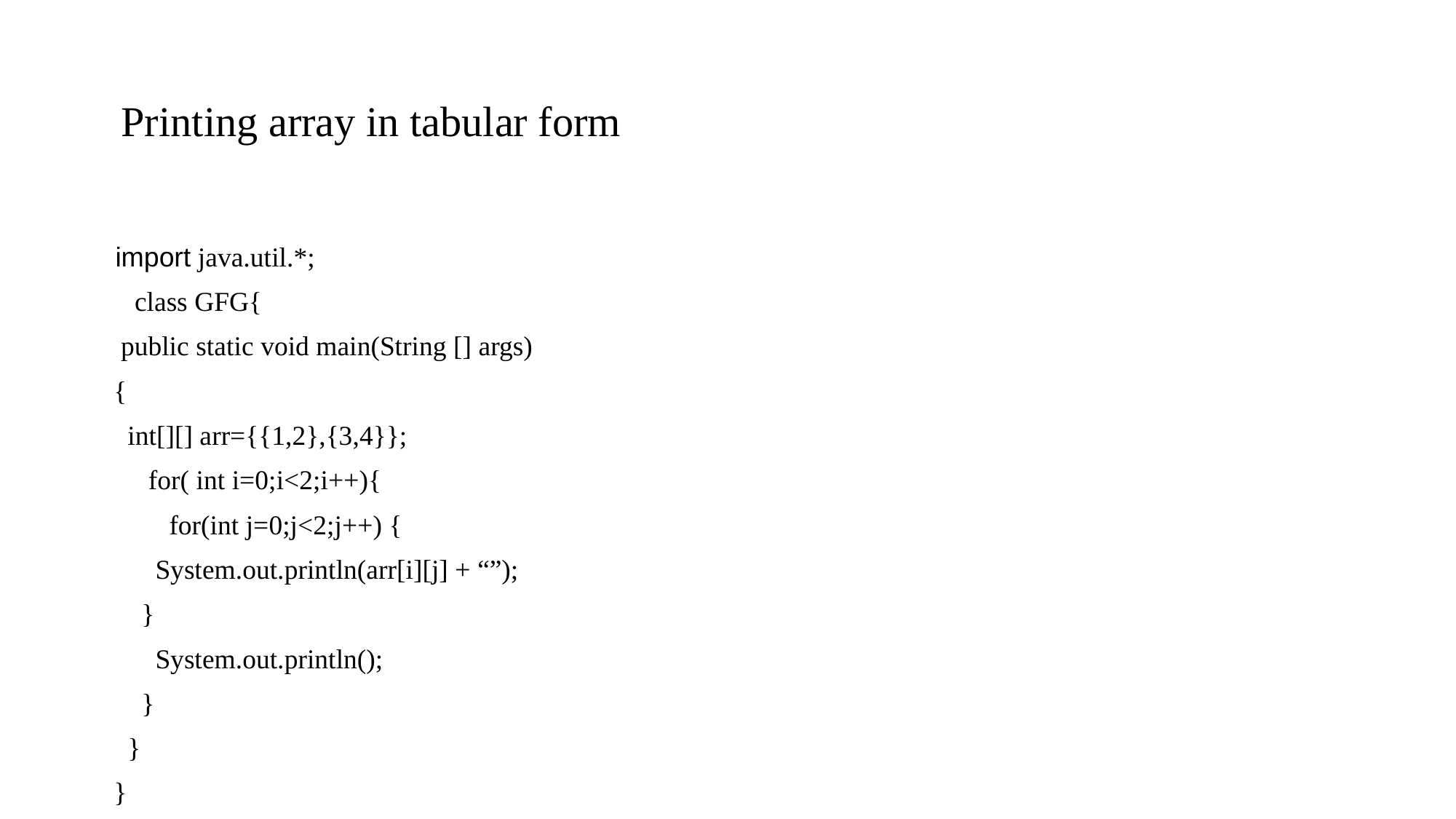

# Printing array in tabular form
  import java.util.*;
     class GFG{
   public static void main(String [] args)
  {
    int[][] arr={{1,2},{3,4}};
       for( int i=0;i<2;i++){
          for(int j=0;j<2;j++) {
        System.out.println(arr[i][j] + “”);
      }
        System.out.println();
      }
    }
  }